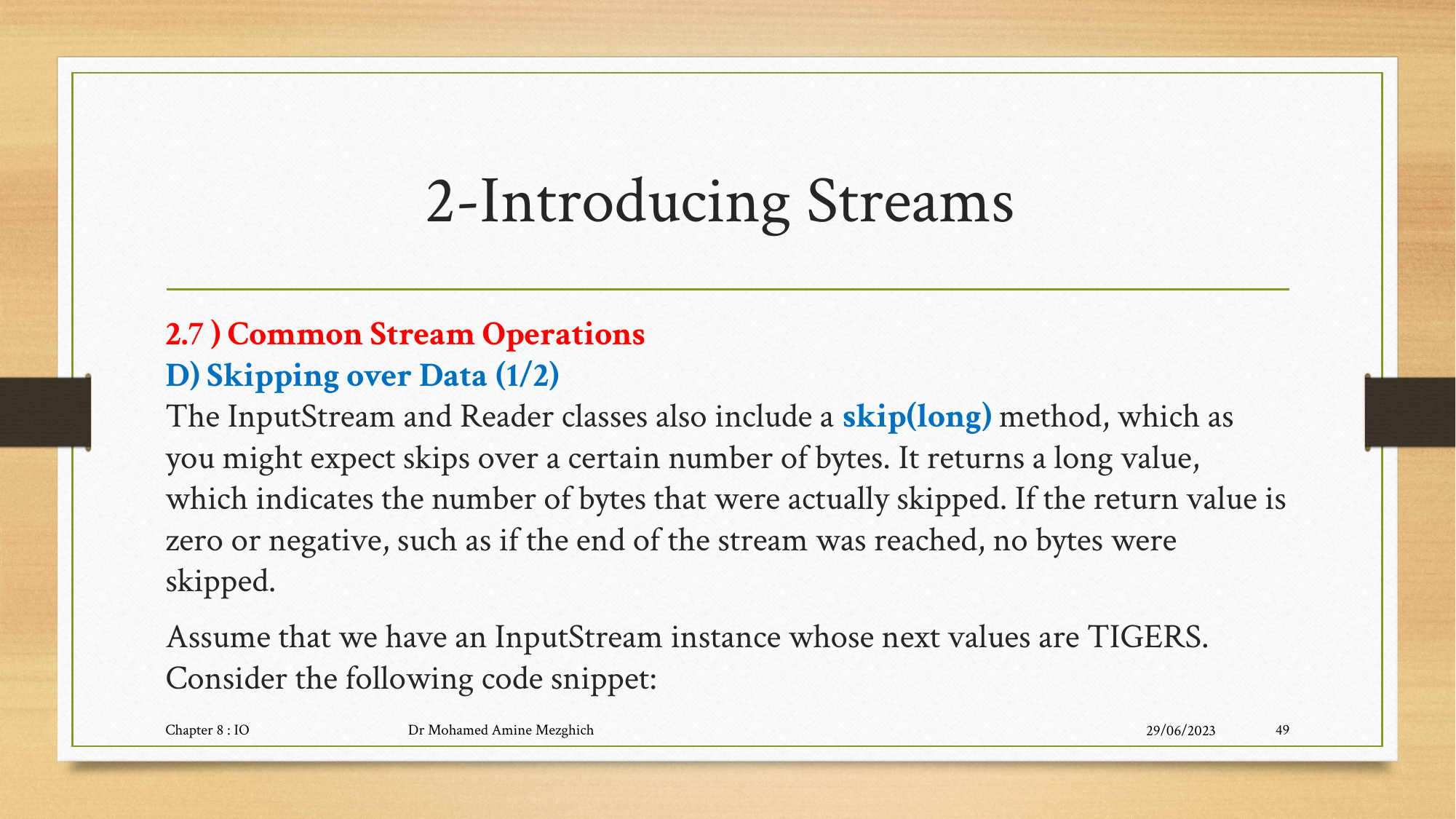

# 2-Introducing Streams
2.7 ) Common Stream Operations
D) Skipping over Data (1/2)
The InputStream and Reader classes also include a skip(long) method, which as you might expect skips over a certain number of bytes. It returns a long value, which indicates the number of bytes that were actually skipped. If the return value is zero or negative, such as if the end of the stream was reached, no bytes were skipped.
Assume that we have an InputStream instance whose next values are TIGERS. Consider the following code snippet:
Chapter 8 : IO                                              Dr Mohamed Amine Mezghich
29/06/2023
49